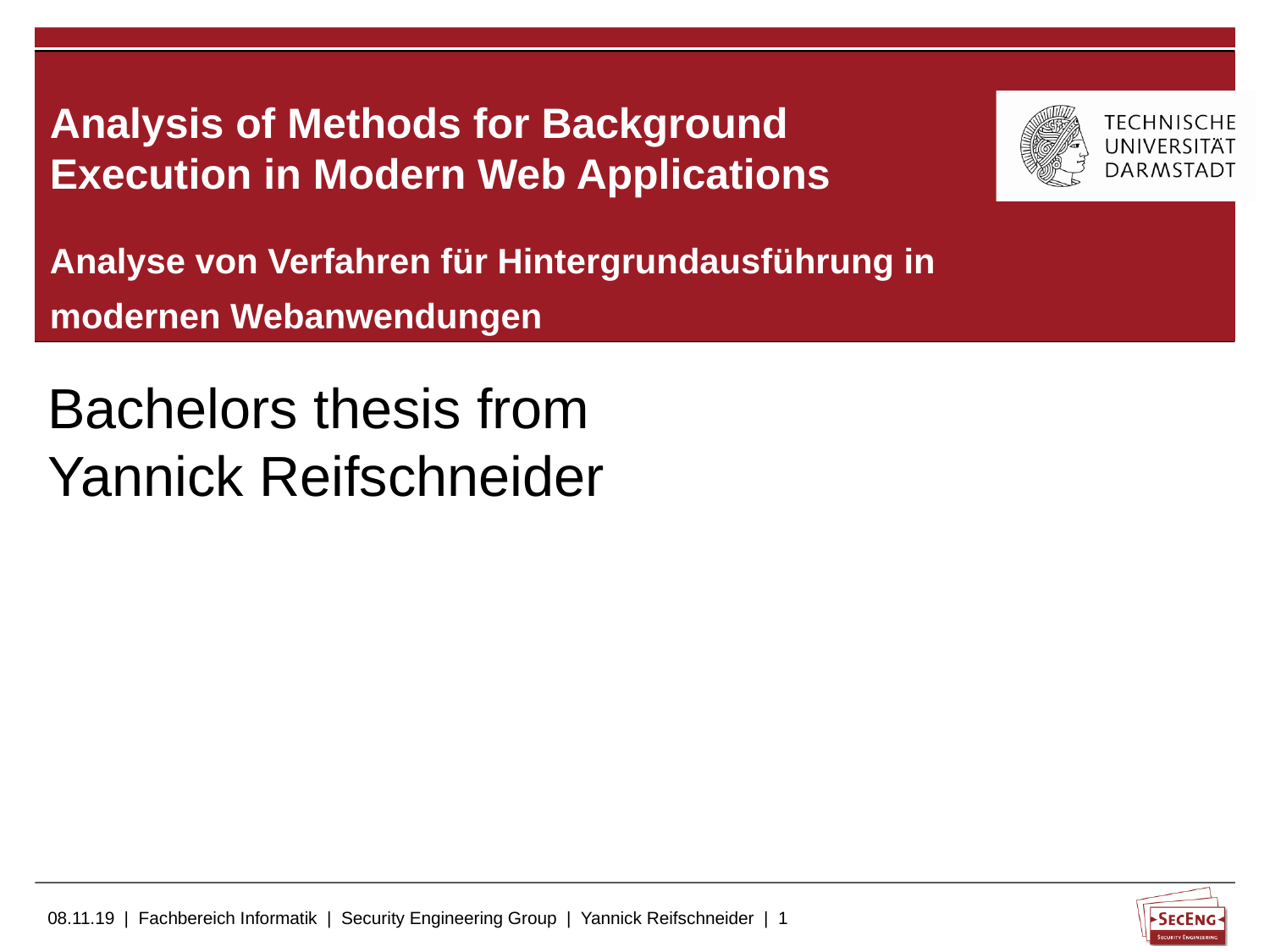

# Analysis of Methods for Background Execution in Modern Web Applications
Analyse von Verfahren für Hintergrundausführung in modernen Webanwendungen

Bachelors thesis from
Yannick Reifschneider